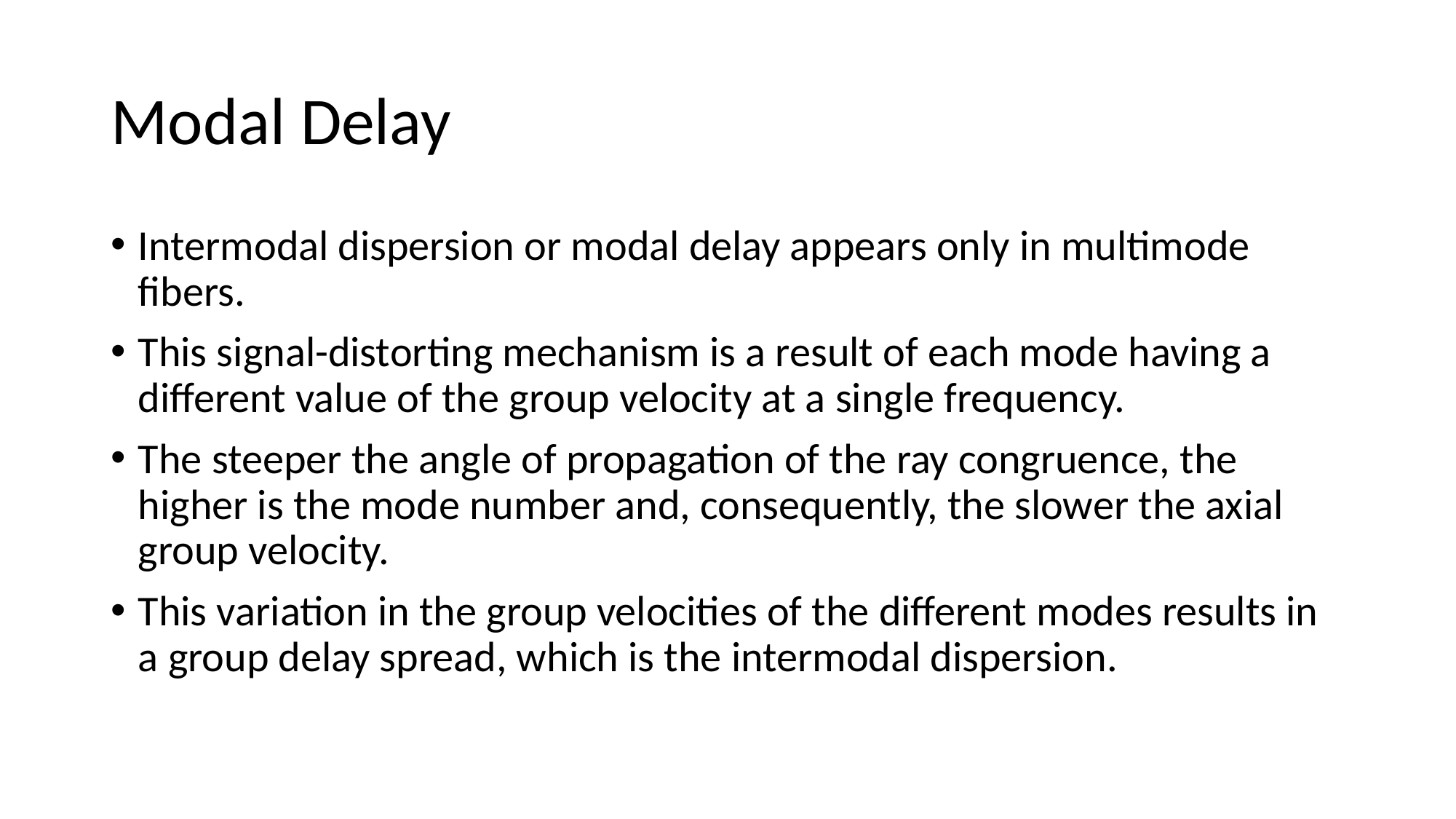

# Modal Delay
Intermodal dispersion or modal delay appears only in multimode fibers.
This signal-distorting mechanism is a result of each mode having a different value of the group velocity at a single frequency.
The steeper the angle of propagation of the ray congruence, the higher is the mode number and, consequently, the slower the axial group velocity.
This variation in the group velocities of the different modes results in a group delay spread, which is the intermodal dispersion.